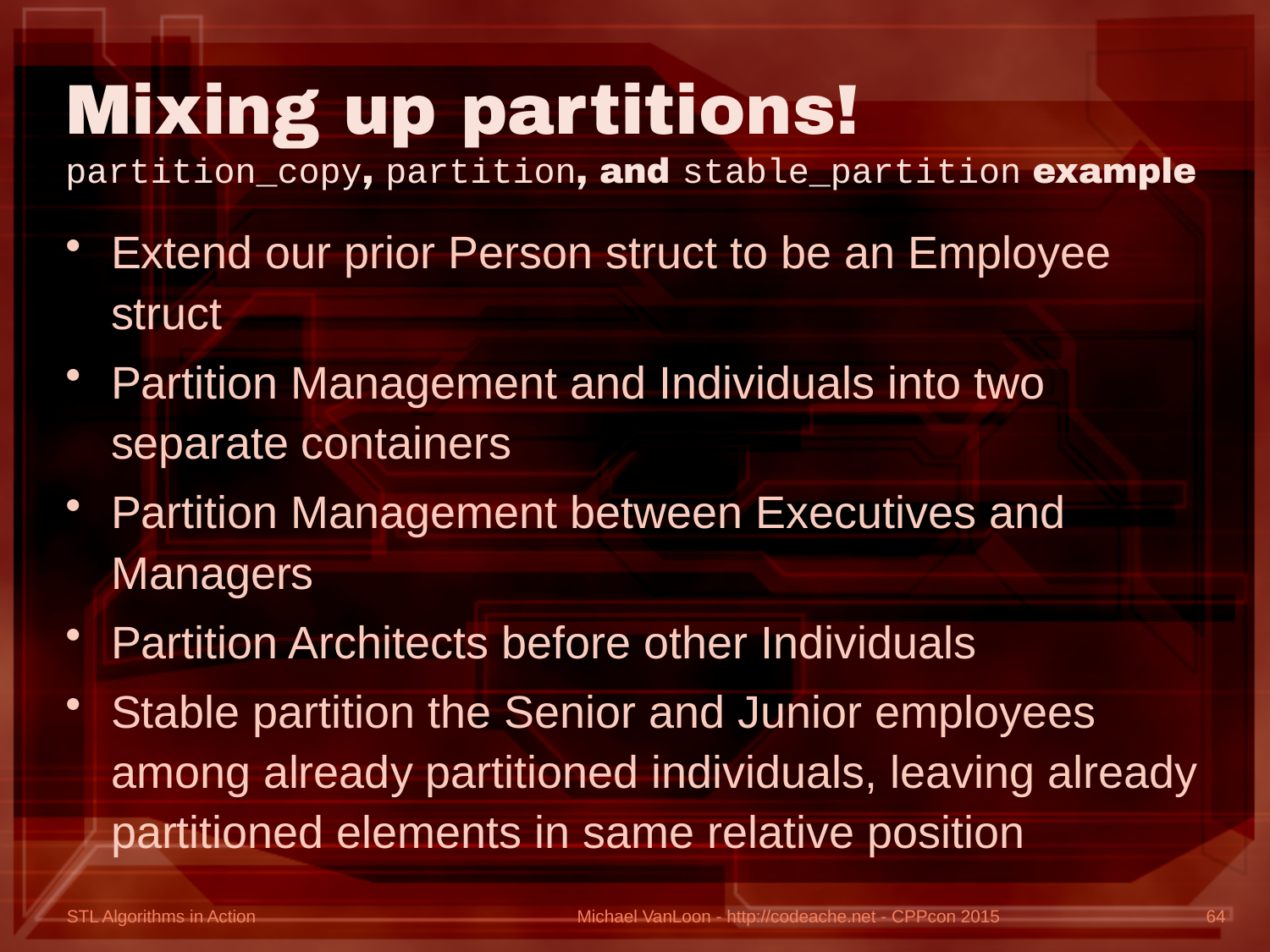

# Mixing up partitions! partition_copy, partition, and stable_partition example
Extend our prior Person struct to be an Employee struct
Partition Management and Individuals into two separate containers
Partition Management between Executives and Managers
Partition Architects before other Individuals
Stable partition the Senior and Junior employees among already partitioned individuals, leaving already partitioned elements in same relative position
Michael VanLoon - http://codeache.net - CPPcon 2015
64